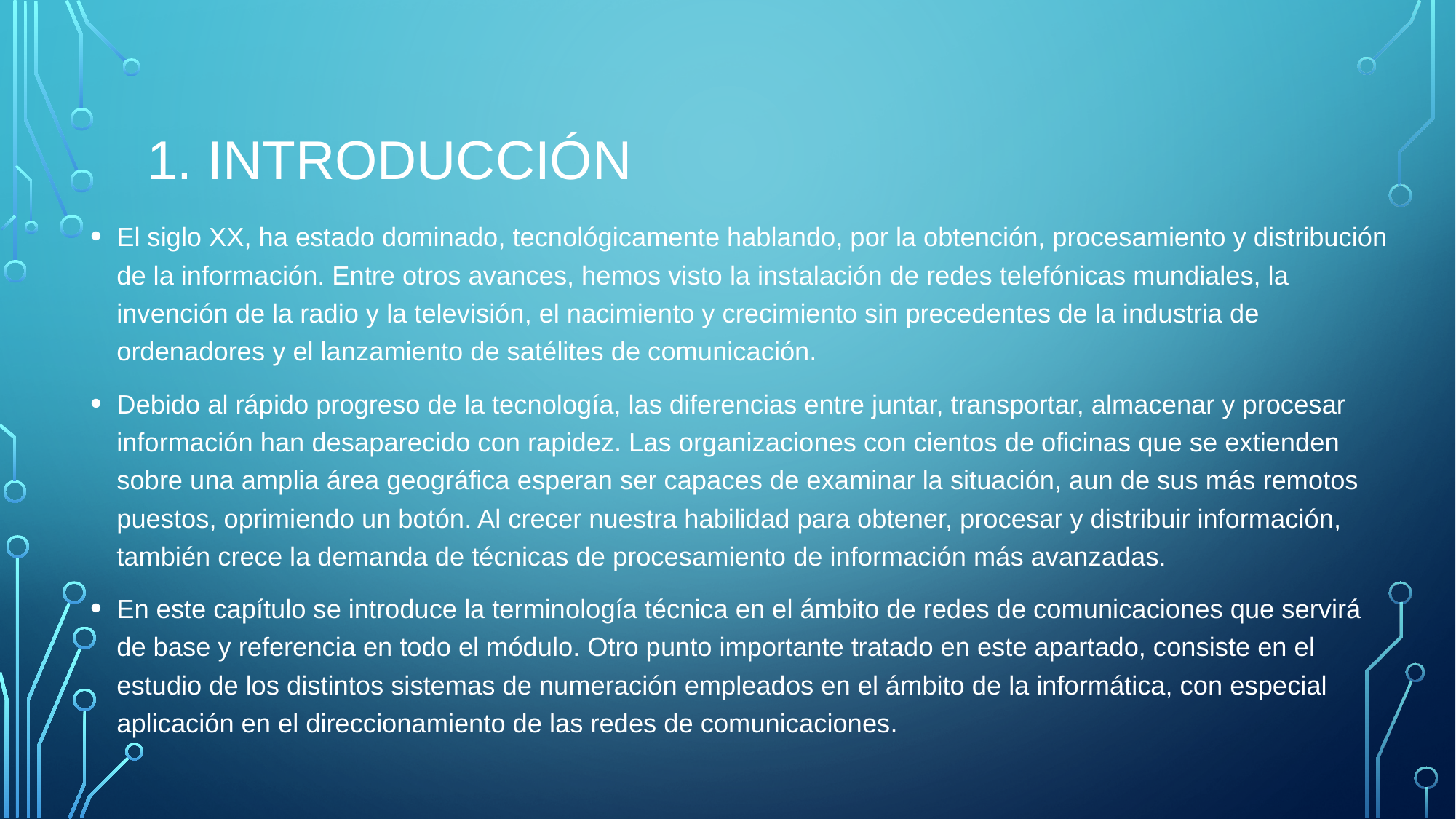

# 1. introducción
El siglo XX, ha estado dominado, tecnológicamente hablando, por la obtención, procesamiento y distribución de la información. Entre otros avances, hemos visto la instalación de redes telefónicas mundiales, la invención de la radio y la televisión, el nacimiento y crecimiento sin precedentes de la industria de ordenadores y el lanzamiento de satélites de comunicación.
Debido al rápido progreso de la tecnología, las diferencias entre juntar, transportar, almacenar y procesar información han desaparecido con rapidez. Las organizaciones con cientos de oficinas que se extienden sobre una amplia área geográfica esperan ser capaces de examinar la situación, aun de sus más remotos puestos, oprimiendo un botón. Al crecer nuestra habilidad para obtener, procesar y distribuir información, también crece la demanda de técnicas de procesamiento de información más avanzadas.
En este capítulo se introduce la terminología técnica en el ámbito de redes de comunicaciones que servirá de base y referencia en todo el módulo. Otro punto importante tratado en este apartado, consiste en el estudio de los distintos sistemas de numeración empleados en el ámbito de la informática, con especial aplicación en el direccionamiento de las redes de comunicaciones.